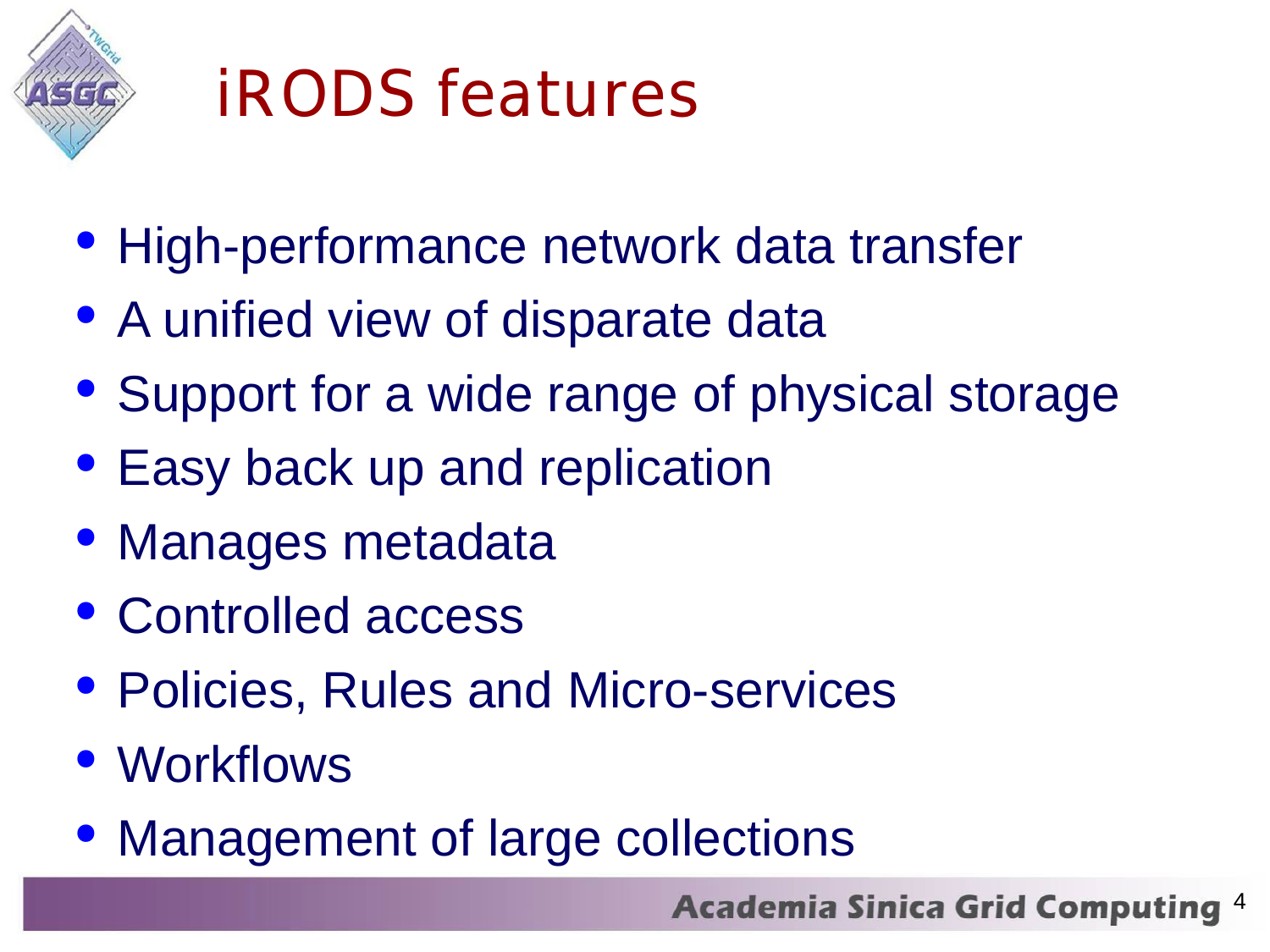

# iRODS features
High-performance network data transfer
A unified view of disparate data
Support for a wide range of physical storage
Easy back up and replication
Manages metadata
Controlled access
Policies, Rules and Micro-services
Workflows
Management of large collections
4